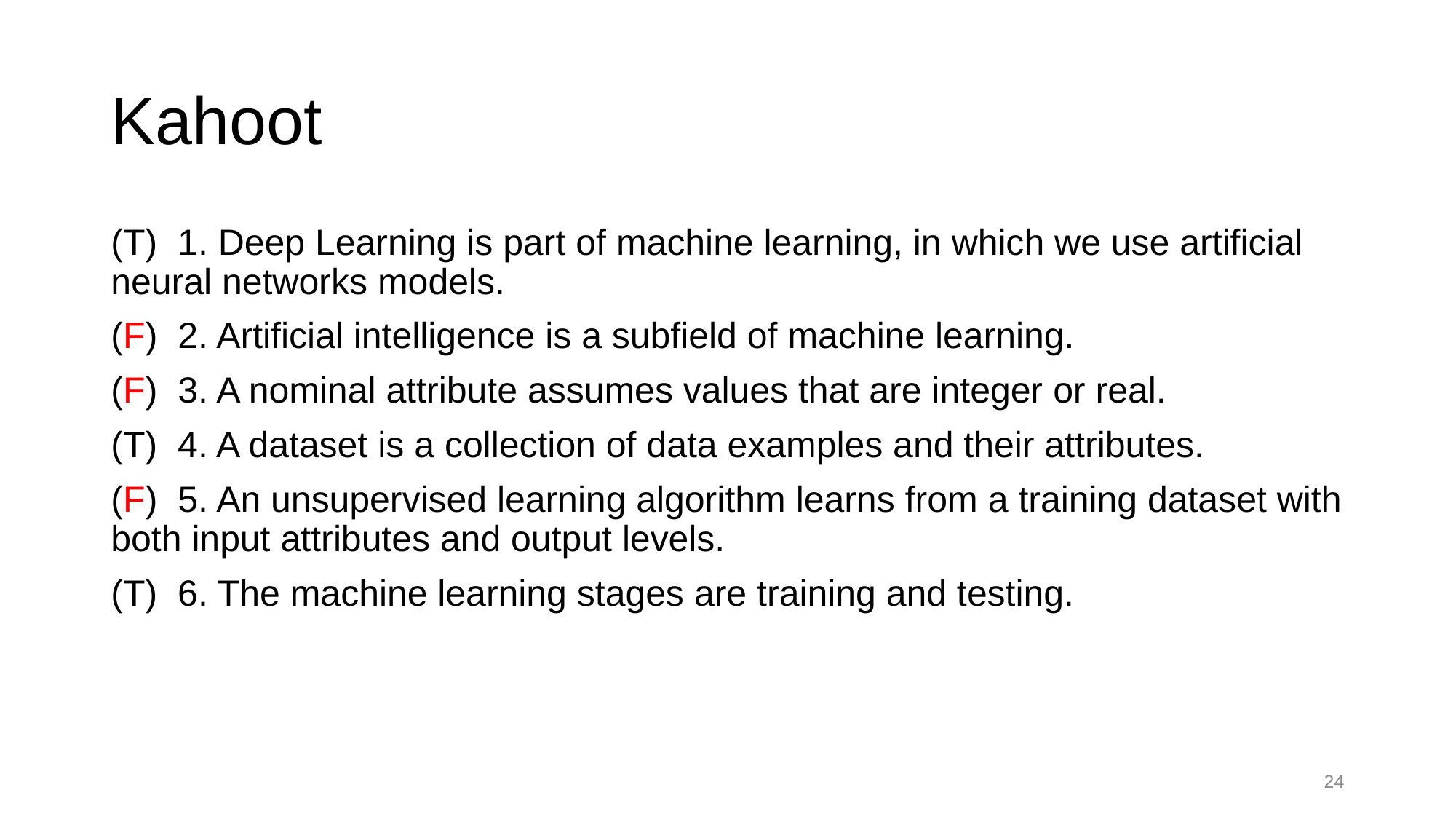

# Kahoot
(T)  1. Deep Learning is part of machine learning, in which we use artificial neural networks models.
(F)  2. Artificial intelligence is a subfield of machine learning.
(F)  3. A nominal attribute assumes values that are integer or real.
(T)  4. A dataset is a collection of data examples and their attributes.
(F)  5. An unsupervised learning algorithm learns from a training dataset with both input attributes and output levels.
(T)  6. The machine learning stages are training and testing.

24